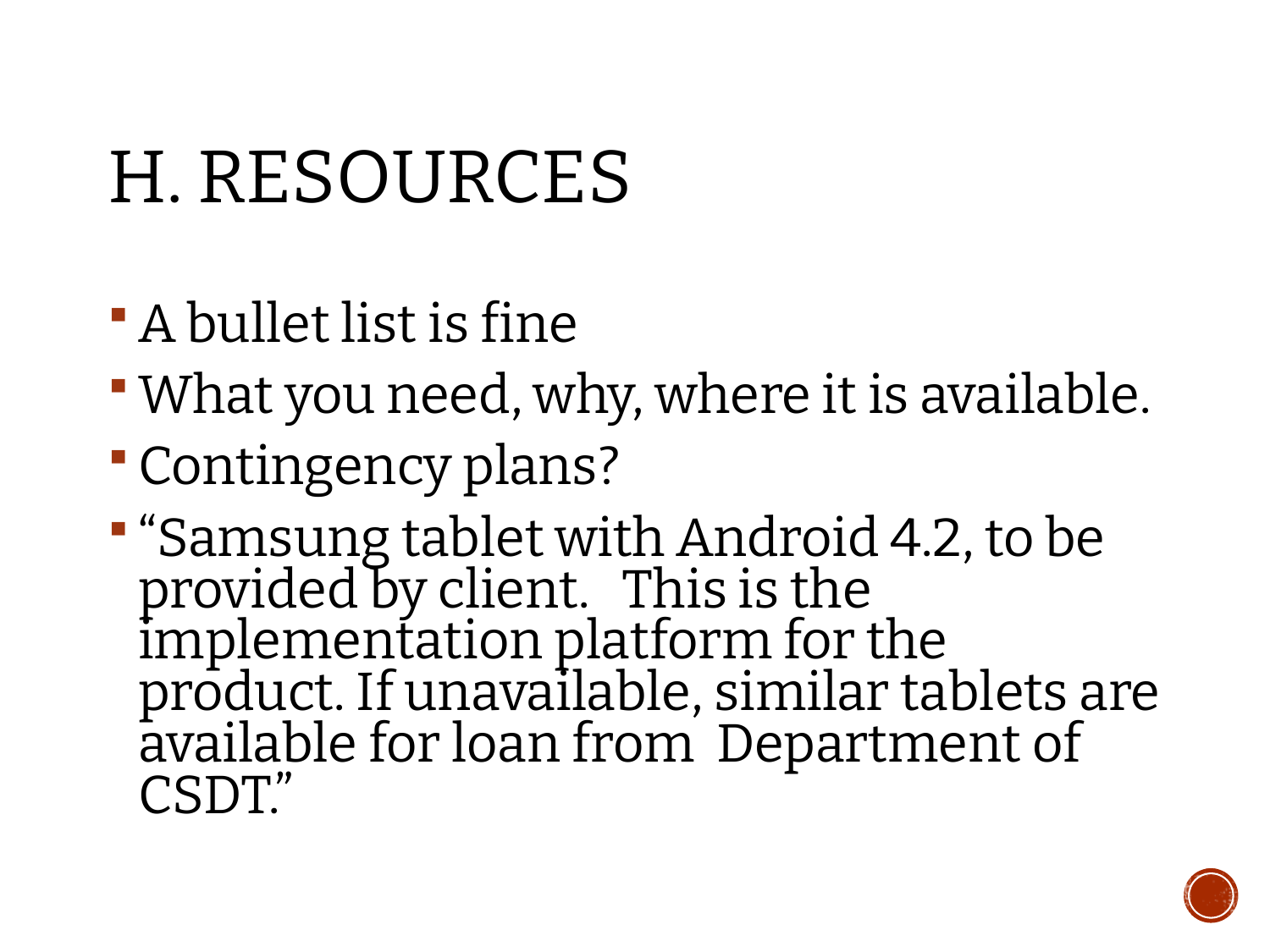

# h. Resources
A bullet list is fine
What you need, why, where it is available.
Contingency plans?
“Samsung tablet with Android 4.2, to be provided by client.   This is the implementation platform for the product. If unavailable, similar tablets are available for loan from  Department of CSDT.”